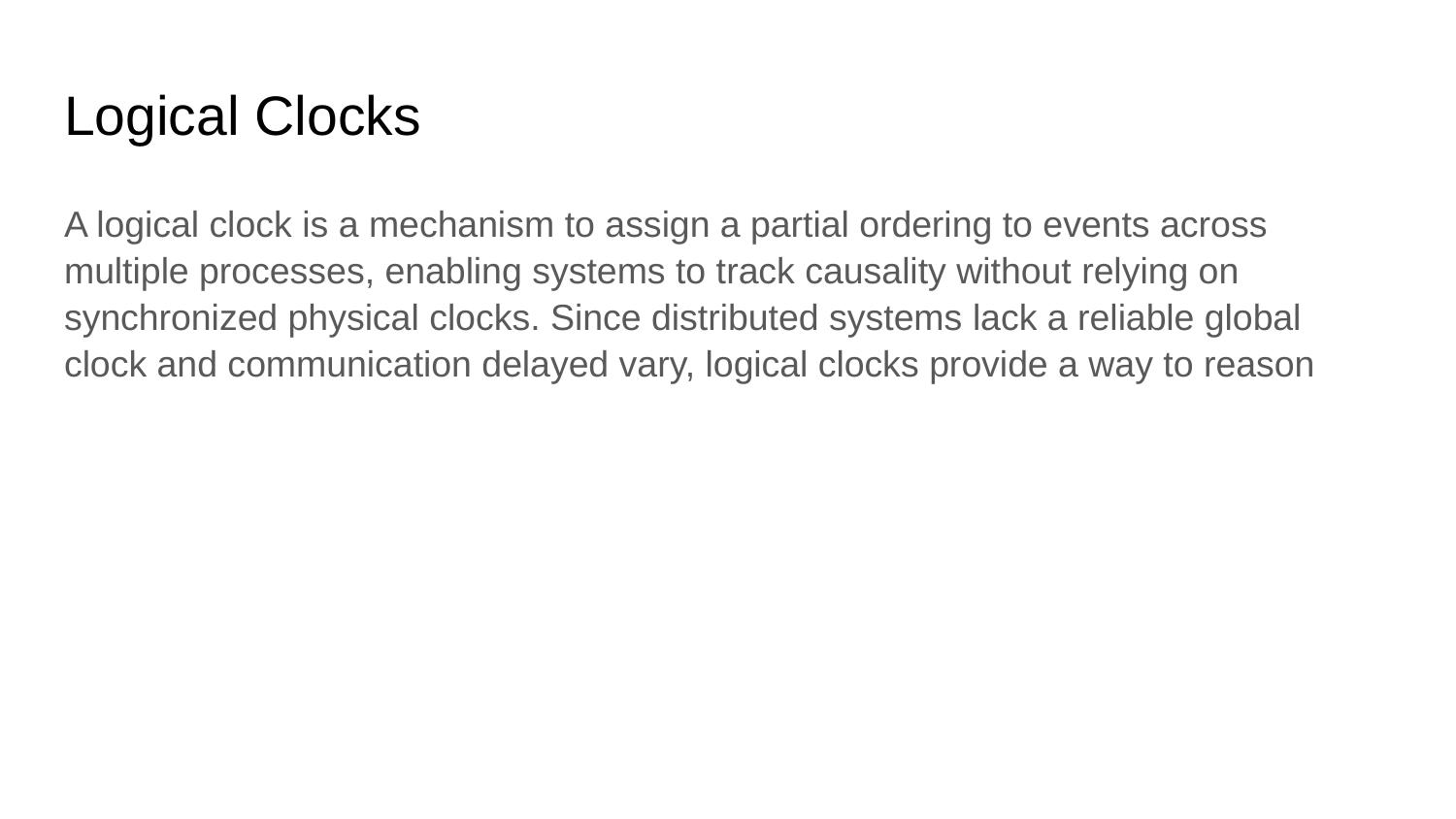

# Logical Clocks
A logical clock is a mechanism to assign a partial ordering to events across multiple processes, enabling systems to track causality without relying on synchronized physical clocks. Since distributed systems lack a reliable global clock and communication delayed vary, logical clocks provide a way to reason